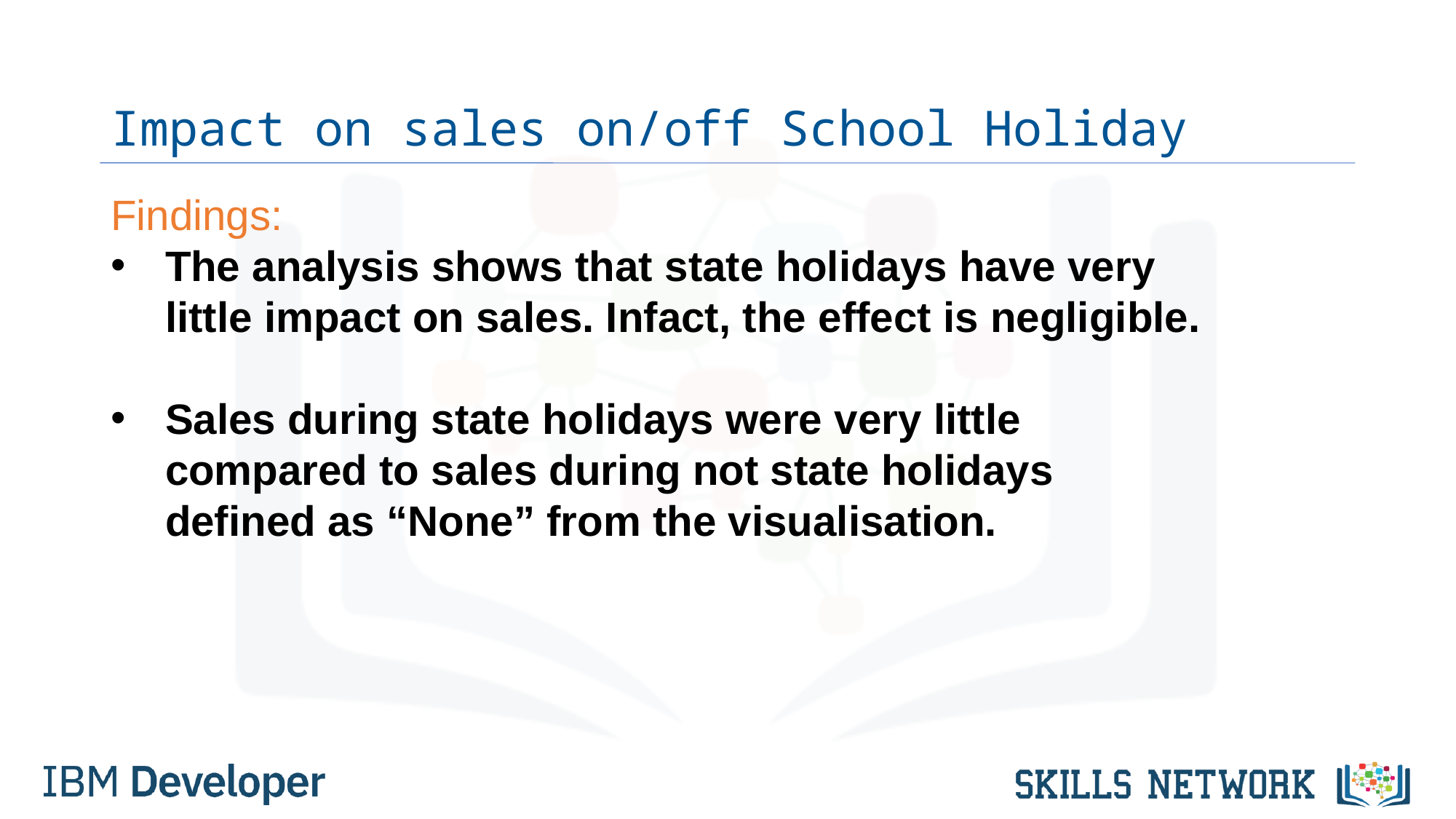

# Impact on sales on/off School Holiday
Findings:
The analysis shows that state holidays have very little impact on sales. Infact, the effect is negligible.

Sales during state holidays were very little compared to sales during not state holidays defined as “None” from the visualisation.